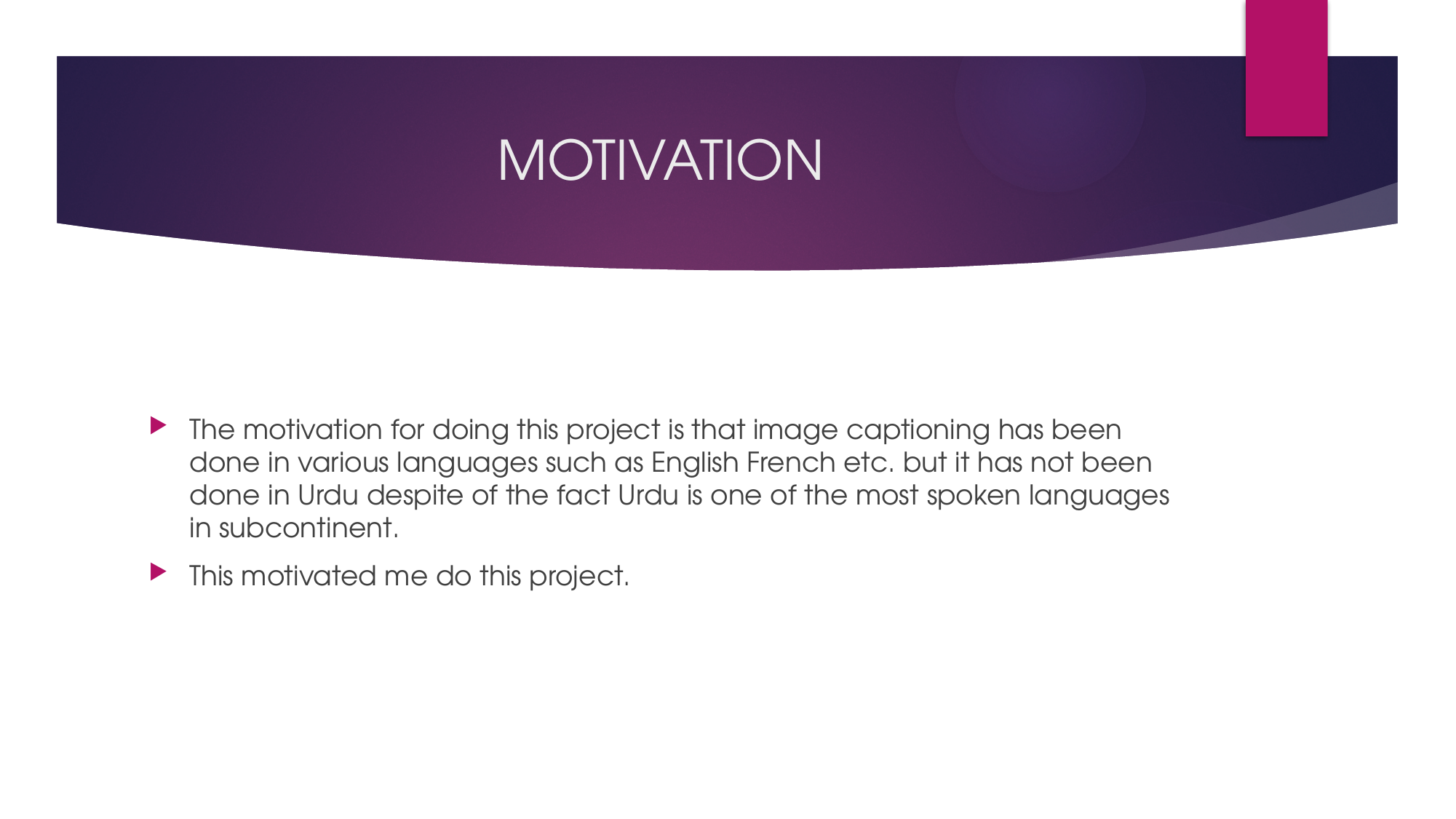

# MOTIVATION

The motivation for doing this project is that image captioning has been done in various languages such as English French etc. but it has not been done in Urdu despite of the fact Urdu is one of the most spoken languages in subcontinent.
This motivated me do this project.